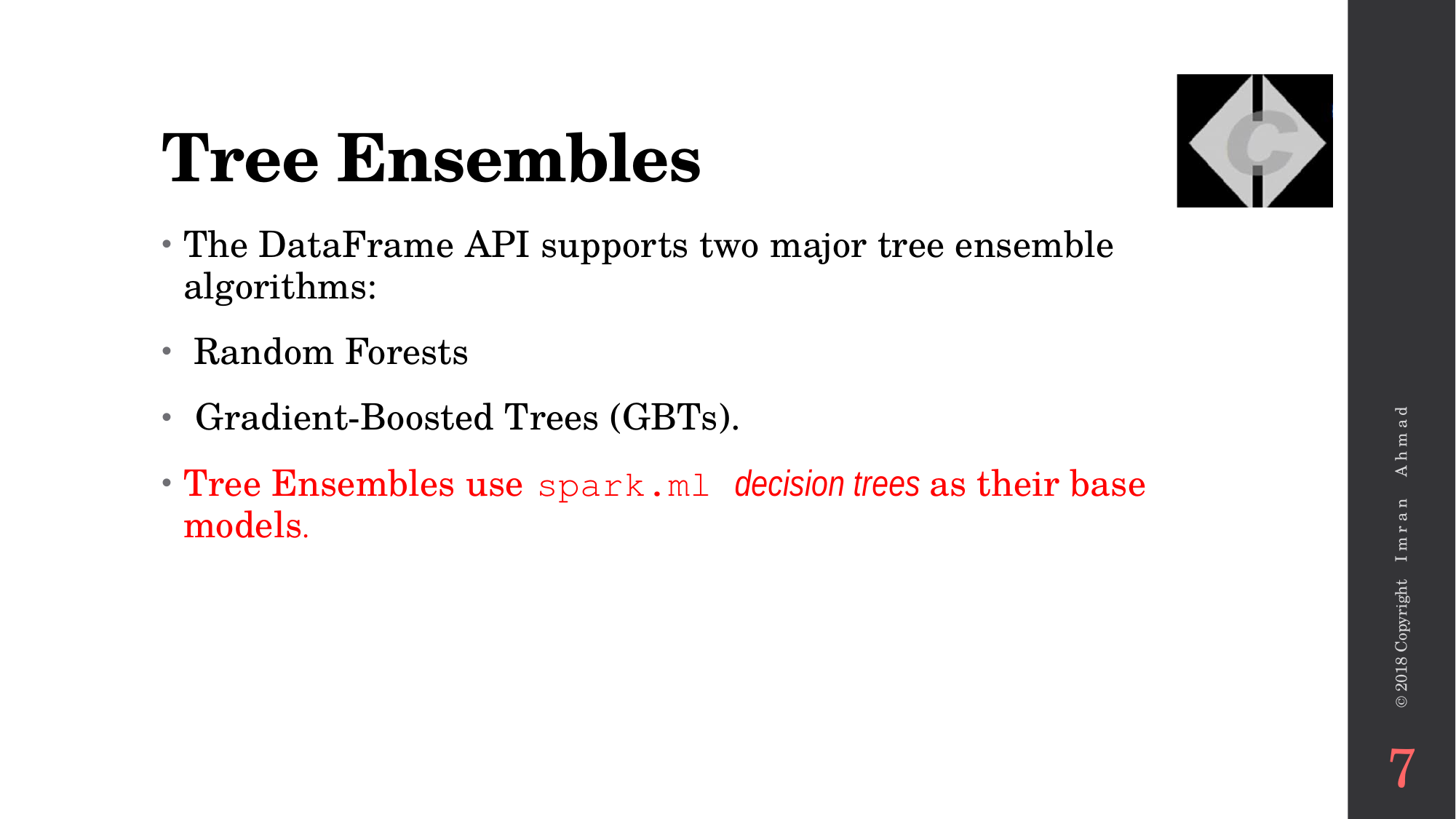

# Tree Ensembles
The DataFrame API supports two major tree ensemble algorithms:
 Random Forests
 Gradient-Boosted Trees (GBTs).
Tree Ensembles use spark.ml decision trees as their base models.
© 2018 Copyright    I m r a n     A h m a d
7